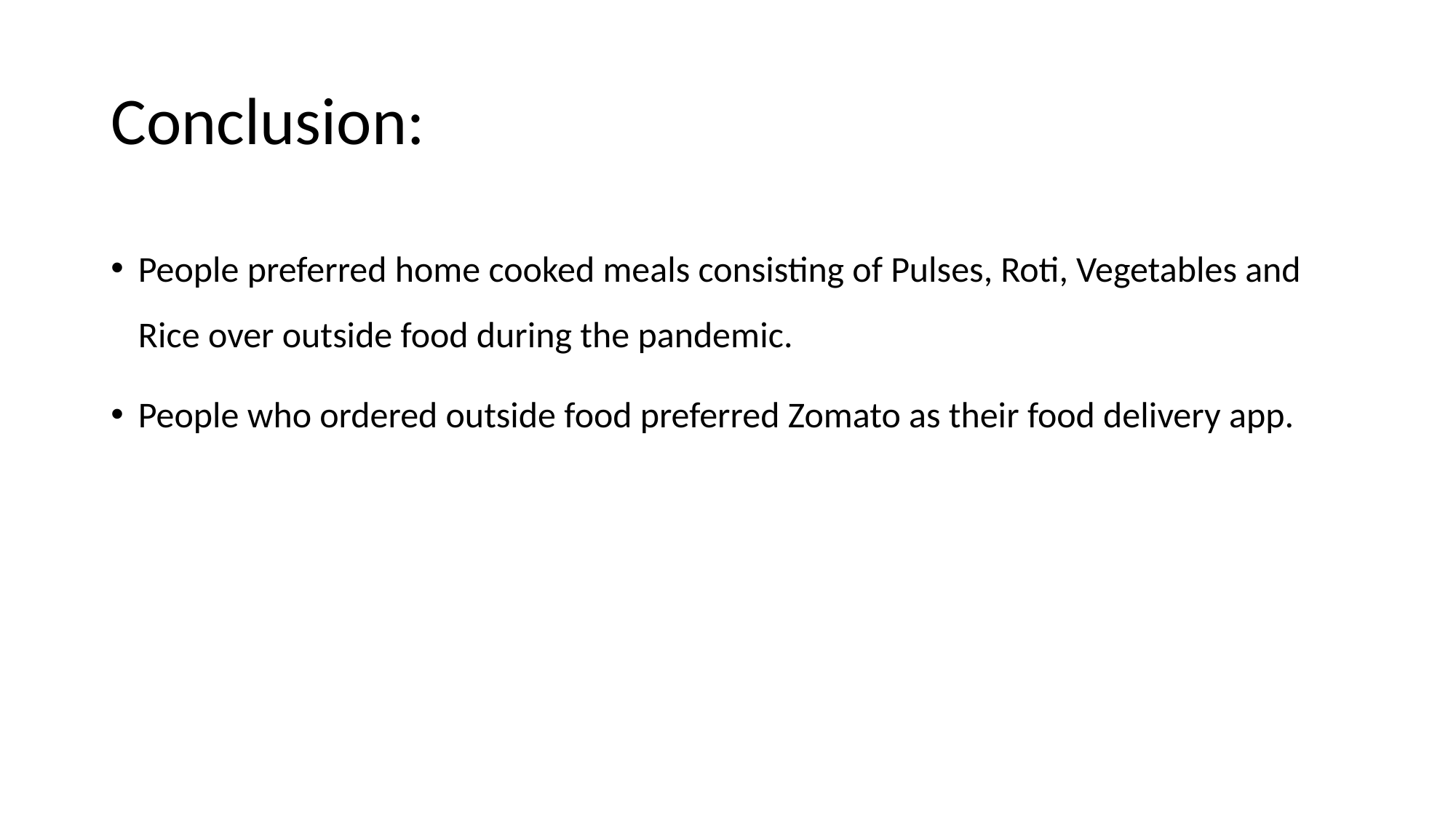

# Conclusion:
People preferred home cooked meals consisting of Pulses, Roti, Vegetables and Rice over outside food during the pandemic.
People who ordered outside food preferred Zomato as their food delivery app.